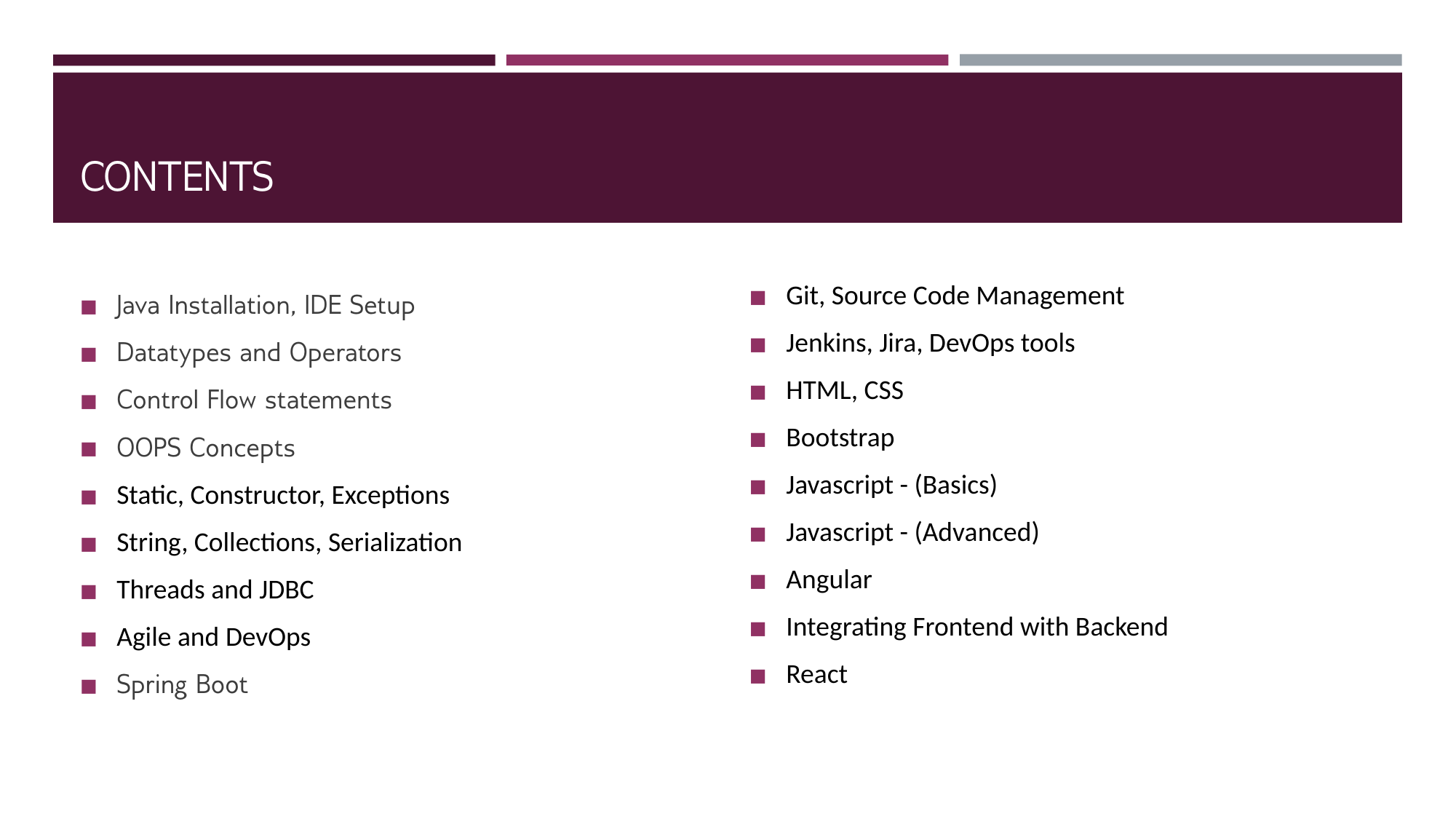

# CONTENTS
Git, Source Code Management
Jenkins, Jira, DevOps tools
HTML, CSS
Bootstrap
Javascript - (Basics)
Javascript - (Advanced)
Angular
Integrating Frontend with Backend
React
Java Installation, IDE Setup
Datatypes and Operators
Control Flow statements
OOPS Concepts
Static, Constructor, Exceptions
String, Collections, Serialization
Threads and JDBC
Agile and DevOps
Spring Boot